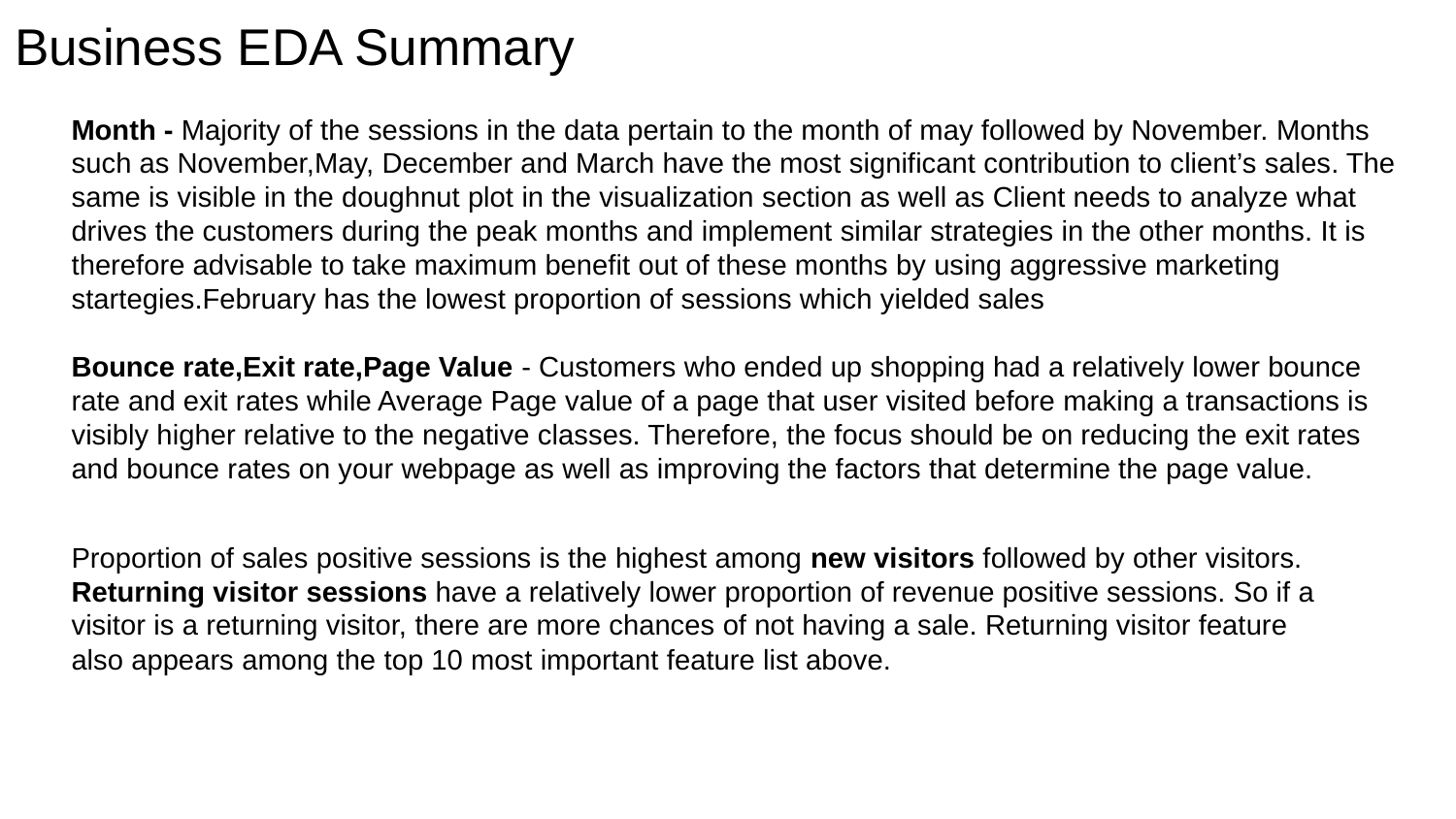

# Business EDA Summary
Month - Majority of the sessions in the data pertain to the month of may followed by November. Months such as November,May, December and March have the most significant contribution to client’s sales. The same is visible in the doughnut plot in the visualization section as well as Client needs to analyze what drives the customers during the peak months and implement similar strategies in the other months. It is therefore advisable to take maximum benefit out of these months by using aggressive marketing startegies.February has the lowest proportion of sessions which yielded sales

Bounce rate,Exit rate,Page Value - Customers who ended up shopping had a relatively lower bounce rate and exit rates while Average Page value of a page that user visited before making a transactions is visibly higher relative to the negative classes. Therefore, the focus should be on reducing the exit rates and bounce rates on your webpage as well as improving the factors that determine the page value.

Proportion of sales positive sessions is the highest among new visitors followed by other visitors. Returning visitor sessions have a relatively lower proportion of revenue positive sessions. So if a visitor is a returning visitor, there are more chances of not having a sale. Returning visitor feature also appears among the top 10 most important feature list above.